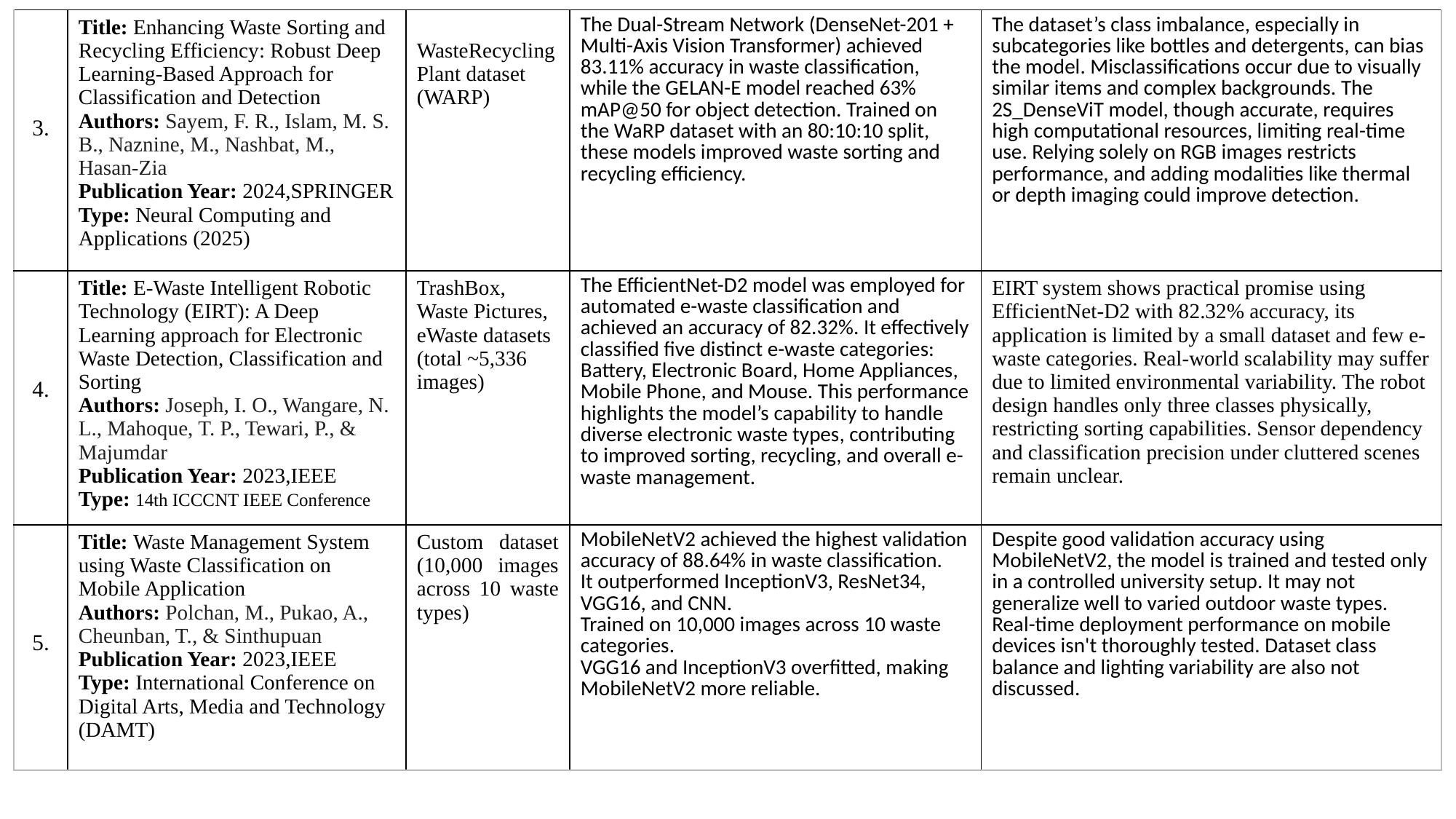

|  |  |  |  |  |
| --- | --- | --- | --- | --- |
| 3. | Title: Enhancing Waste Sorting and Recycling Efficiency: Robust Deep Learning-Based Approach for Classification and Detection Authors: Sayem, F. R., Islam, M. S. B., Naznine, M., Nashbat, M., Hasan-Zia Publication Year: 2024,SPRINGER Type: Neural Computing and Applications (2025) | WasteRecycling Plant dataset (WARP) | The Dual-Stream Network (DenseNet-201 + Multi-Axis Vision Transformer) achieved 83.11% accuracy in waste classification, while the GELAN-E model reached 63% mAP@50 for object detection. Trained on the WaRP dataset with an 80:10:10 split, these models improved waste sorting and recycling efficiency. | The dataset’s class imbalance, especially in subcategories like bottles and detergents, can bias the model. Misclassifications occur due to visually similar items and complex backgrounds. The 2S\_DenseViT model, though accurate, requires high computational resources, limiting real-time use. Relying solely on RGB images restricts performance, and adding modalities like thermal or depth imaging could improve detection. |
| 4. | Title: E-Waste Intelligent Robotic Technology (EIRT): A Deep Learning approach for Electronic Waste Detection, Classification and Sorting Authors: Joseph, I. O., Wangare, N. L., Mahoque, T. P., Tewari, P., & Majumdar Publication Year: 2023,IEEE Type: 14th ICCCNT IEEE Conference | TrashBox, Waste Pictures, eWaste datasets (total ~5,336 images) | The EfficientNet-D2 model was employed for automated e-waste classification and achieved an accuracy of 82.32%. It effectively classified five distinct e-waste categories: Battery, Electronic Board, Home Appliances, Mobile Phone, and Mouse. This performance highlights the model’s capability to handle diverse electronic waste types, contributing to improved sorting, recycling, and overall e-waste management. | EIRT system shows practical promise using EfficientNet-D2 with 82.32% accuracy, its application is limited by a small dataset and few e-waste categories. Real-world scalability may suffer due to limited environmental variability. The robot design handles only three classes physically, restricting sorting capabilities. Sensor dependency and classification precision under cluttered scenes remain unclear. |
| 5. | Title: Waste Management System using Waste Classification on Mobile Application Authors: Polchan, M., Pukao, A., Cheunban, T., & Sinthupuan Publication Year: 2023,IEEE Type: International Conference on Digital Arts, Media and Technology (DAMT) | Custom dataset (10,000 images across 10 waste types) | MobileNetV2 achieved the highest validation accuracy of 88.64% in waste classification. It outperformed InceptionV3, ResNet34, VGG16, and CNN. Trained on 10,000 images across 10 waste categories. VGG16 and InceptionV3 overfitted, making MobileNetV2 more reliable. | Despite good validation accuracy using MobileNetV2, the model is trained and tested only in a controlled university setup. It may not generalize well to varied outdoor waste types. Real-time deployment performance on mobile devices isn't thoroughly tested. Dataset class balance and lighting variability are also not discussed. |